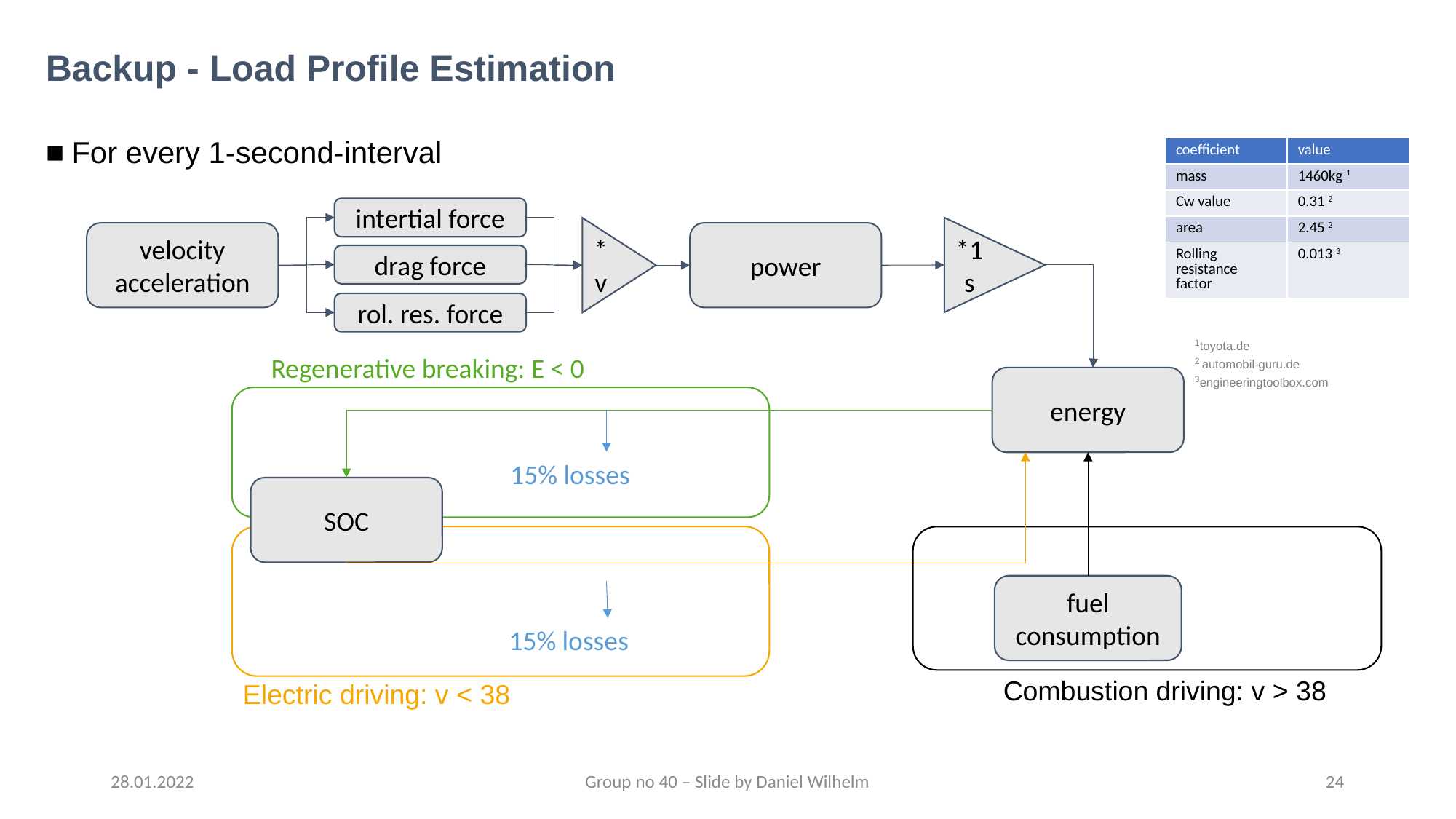

# Backup - Load Profile Estimation
For every 1-second-interval
| coefficient | value |
| --- | --- |
| mass | 1460kg 1 |
| Cw value | 0.31 2 |
| area | 2.45 2 |
| Rolling resistance factor | 0.013 3 |
intertial force
*1s
velocity
acceleration
power
*v
drag force
rol. res. force
1toyota.de
2 automobil-guru.de
3engineeringtoolbox.com
Regenerative breaking: E < 0
energy

15% losses
SOC

fuel consumption
15% losses
Combustion driving: v > 38
Electric driving: v < 38
28.01.2022
Group no 40 – Slide by Daniel Wilhelm
24